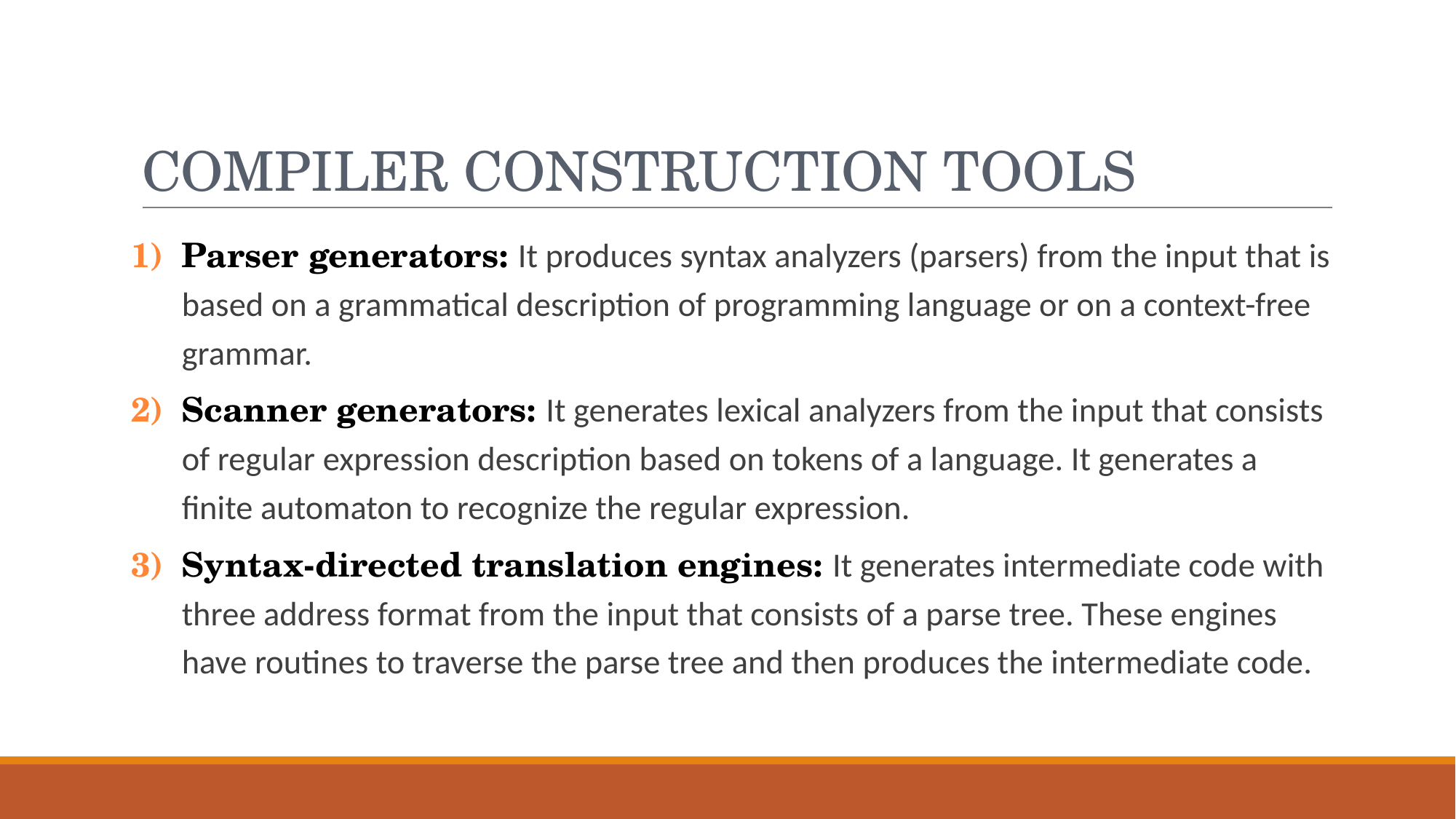

# Compiler Construction Tools
Parser generators: It produces syntax analyzers (parsers) from the input that is based on a grammatical description of programming language or on a context-free grammar.
Scanner generators: It generates lexical analyzers from the input that consists of regular expression description based on tokens of a language. It generates a finite automaton to recognize the regular expression.
Syntax-directed translation engines: It generates intermediate code with three address format from the input that consists of a parse tree. These engines have routines to traverse the parse tree and then produces the intermediate code.